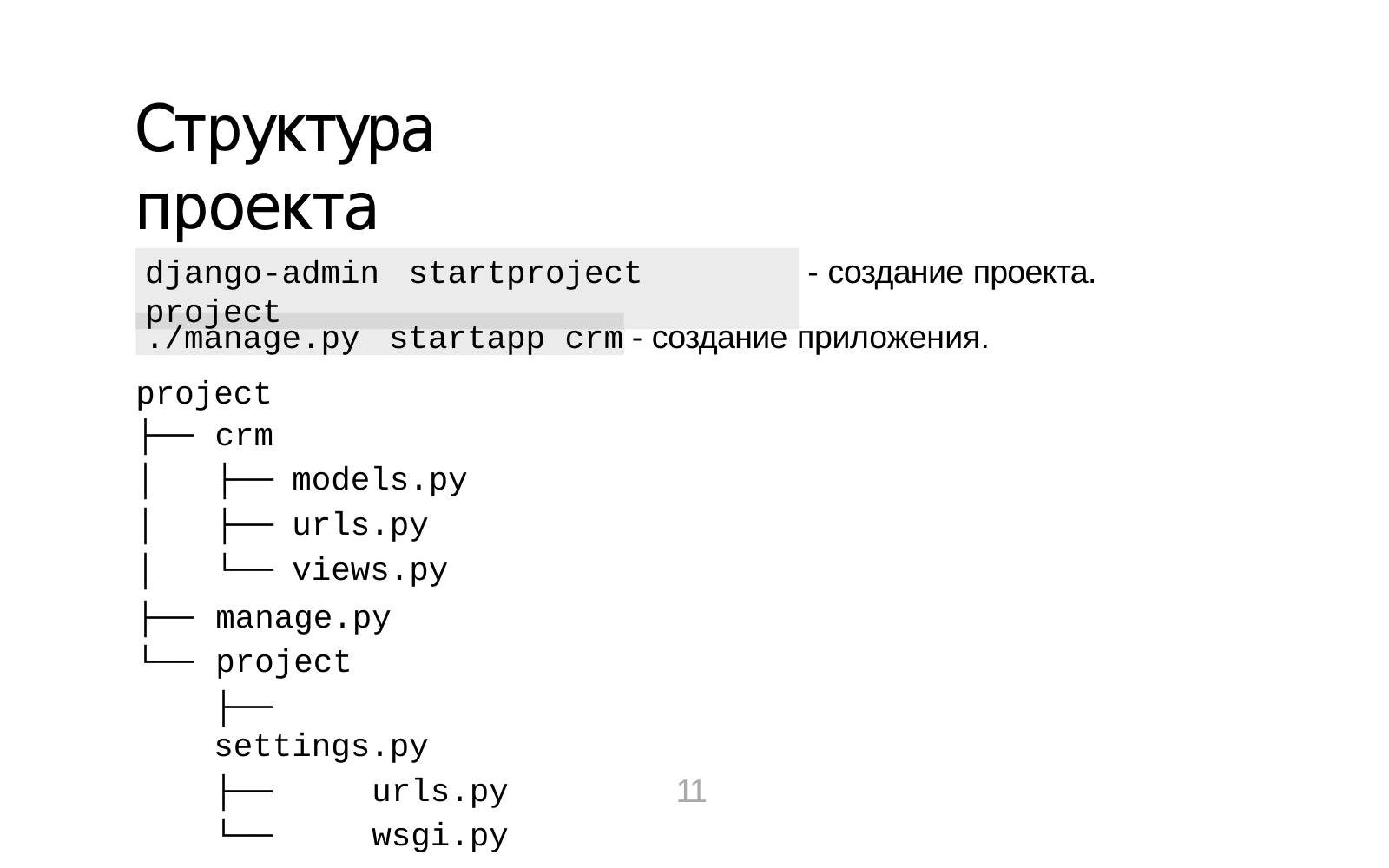

# Структура проекта
django-admin	startproject	project
- создание проекта.
./manage.py	startapp	crm
- создание приложения.
project
| ├── | crm |  |
| --- | --- | --- |
| │ | ├── | models.py |
| │ | ├── | urls.py |
| │ | └── | views.py |
├──	manage.py
└──	project
├──	settings.py
├──	urls.py
└──	wsgi.py
11